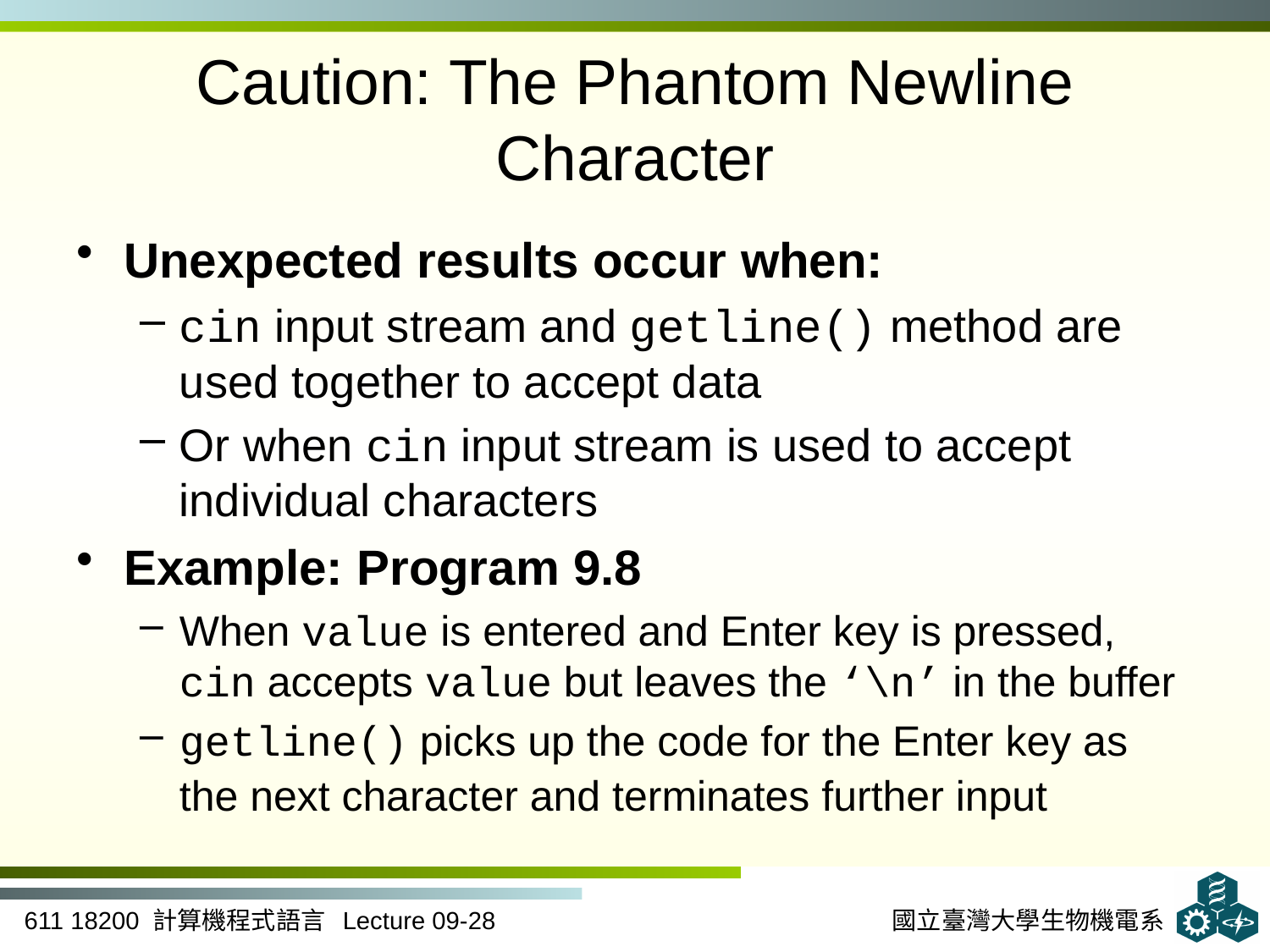

# Caution: The Phantom Newline Character
Unexpected results occur when:
cin input stream and getline() method are used together to accept data
Or when cin input stream is used to accept individual characters
Example: Program 9.8
When value is entered and Enter key is pressed, cin accepts value but leaves the ‘\n’ in the buffer
getline() picks up the code for the Enter key as the next character and terminates further input